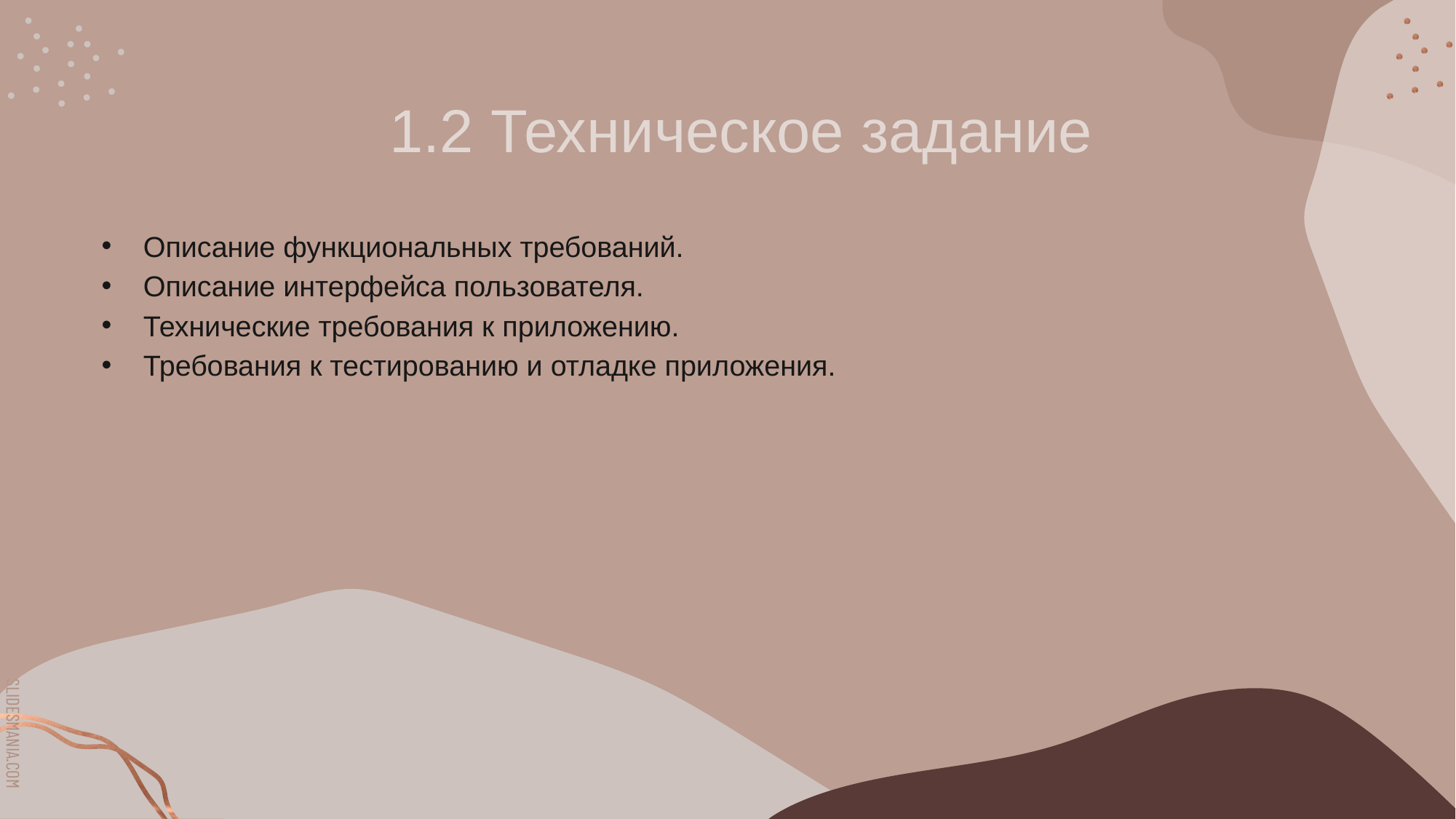

# 1.2 Техническое задание
Описание функциональных требований.
Описание интерфейса пользователя.
Технические требования к приложению.
Требования к тестированию и отладке приложения.